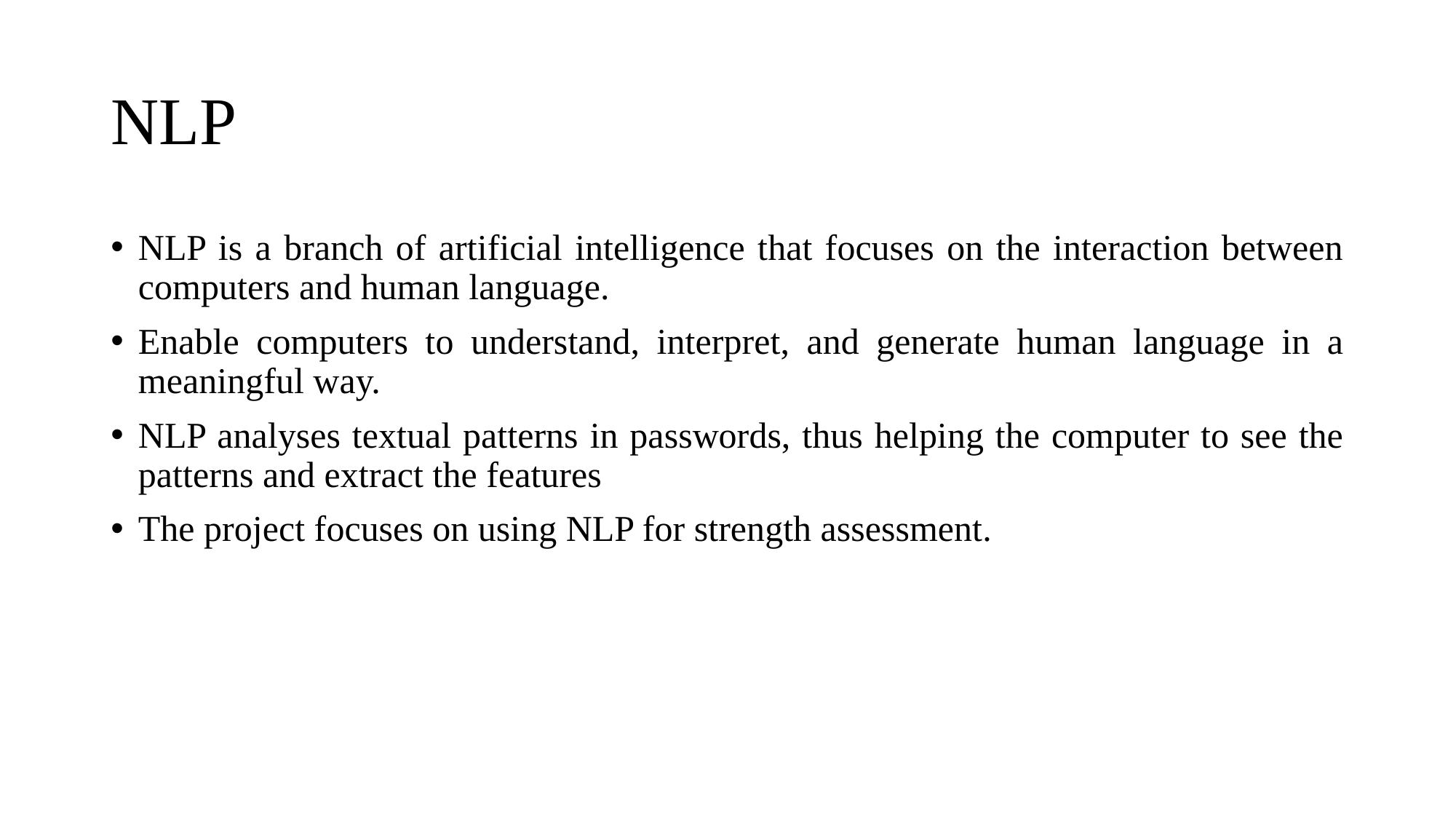

# NLP
NLP is a branch of artificial intelligence that focuses on the interaction between computers and human language.
Enable computers to understand, interpret, and generate human language in a meaningful way.
NLP analyses textual patterns in passwords, thus helping the computer to see the patterns and extract the features
The project focuses on using NLP for strength assessment.